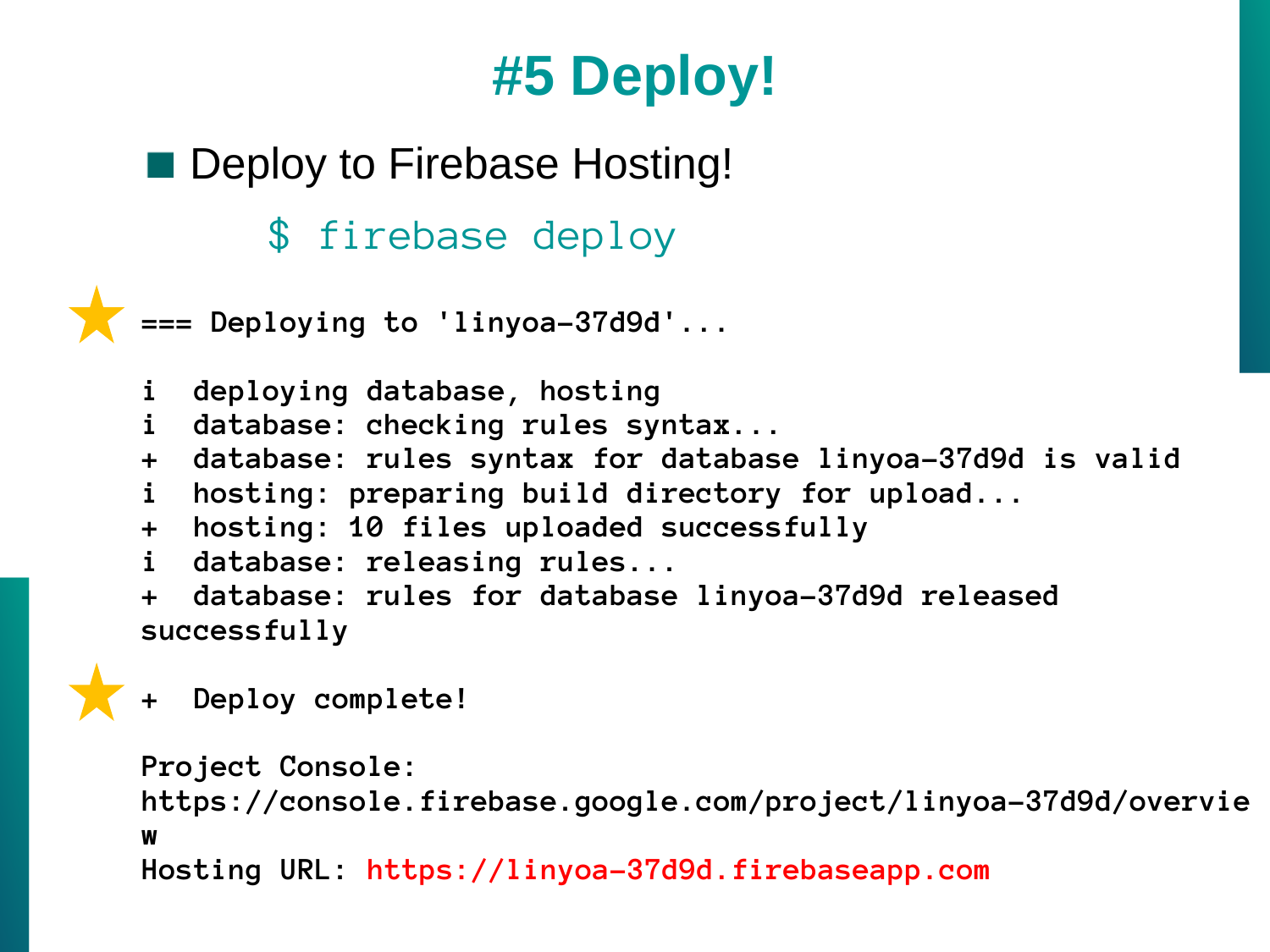

#5 Deploy!
Deploy to Firebase Hosting!

	$ firebase deploy

=== Deploying to 'linyoa-37d9d'...

i  deploying database, hosting
i  database: checking rules syntax...
+  database: rules syntax for database linyoa-37d9d is valid
i  hosting: preparing build directory for upload...
+  hosting: 10 files uploaded successfully
i  database: releasing rules...
+  database: rules for database linyoa-37d9d released successfully

+  Deploy complete!

Project Console: https://console.firebase.google.com/project/linyoa-37d9d/overview
Hosting URL: https://linyoa-37d9d.firebaseapp.com